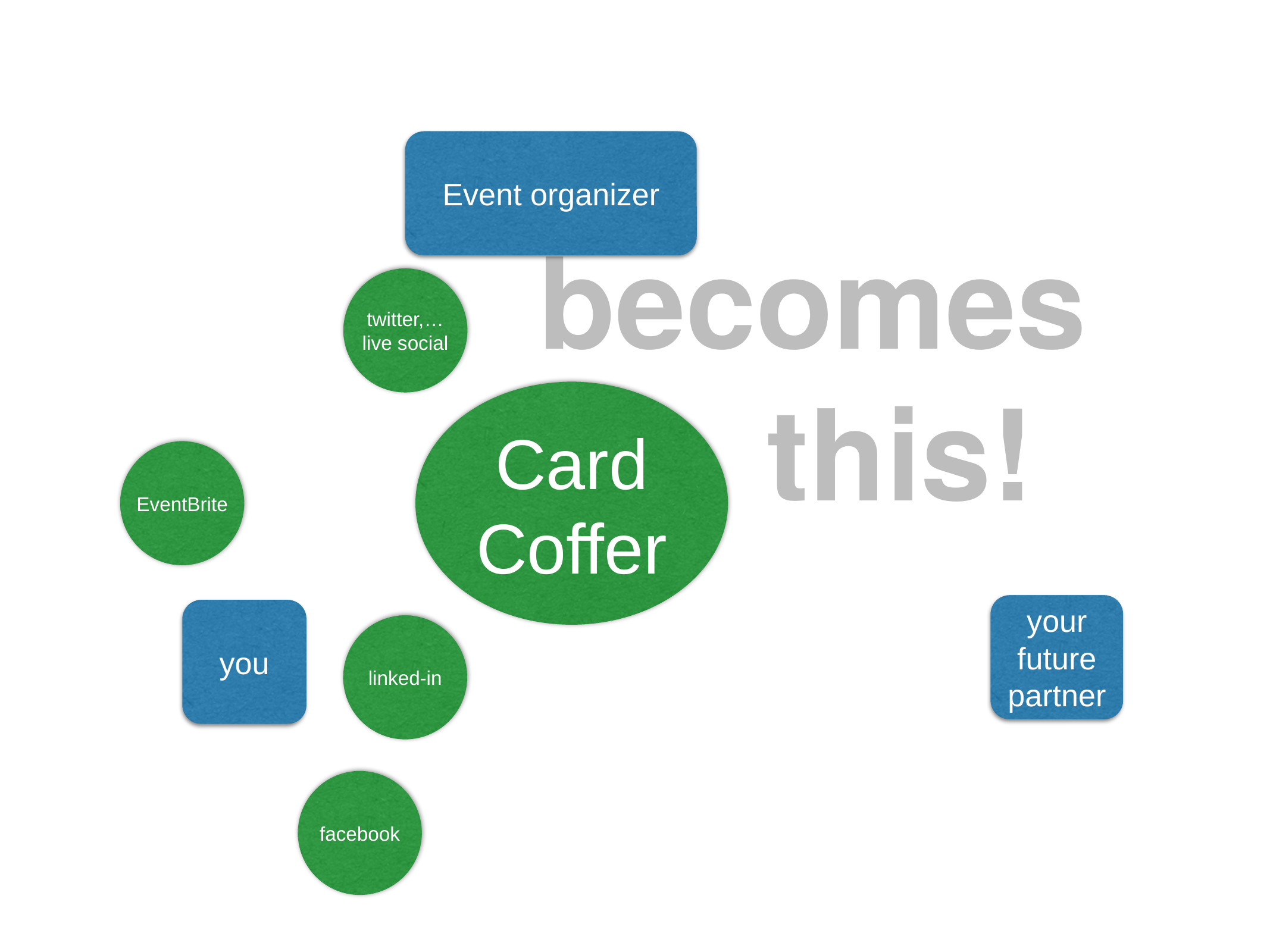

Event organizer
becomes
     this!
twitter,…
live social
Card Coffer
EventBrite
your future partner
you
linked-in
facebook